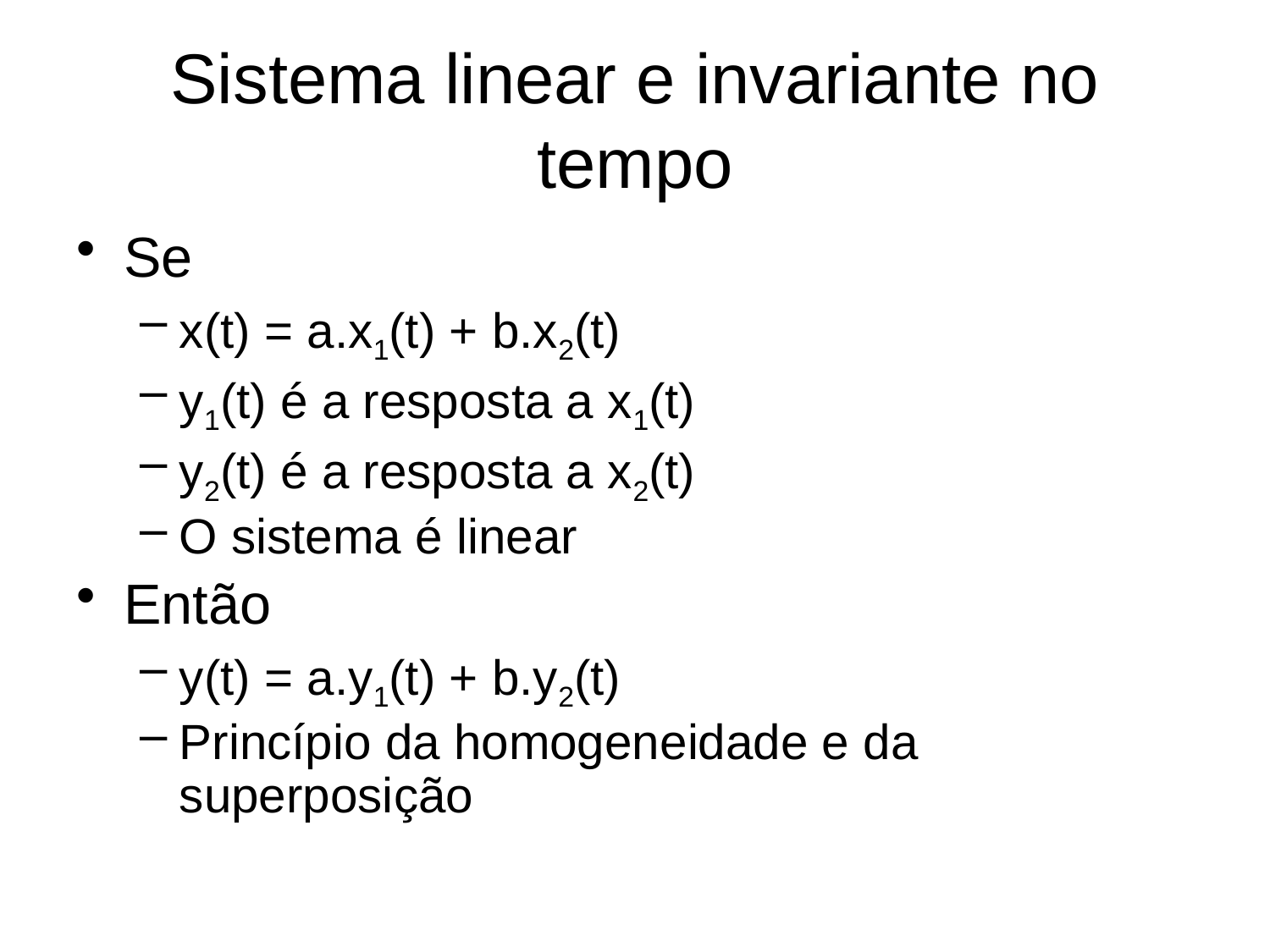

# Sistema linear e invariante no tempo
Se
x(t) = a.x1(t) + b.x2(t)
y1(t) é a resposta a x1(t)
y2(t) é a resposta a x2(t)
O sistema é linear
Então
y(t) = a.y1(t) + b.y2(t)
Princípio da homogeneidade e da superposição